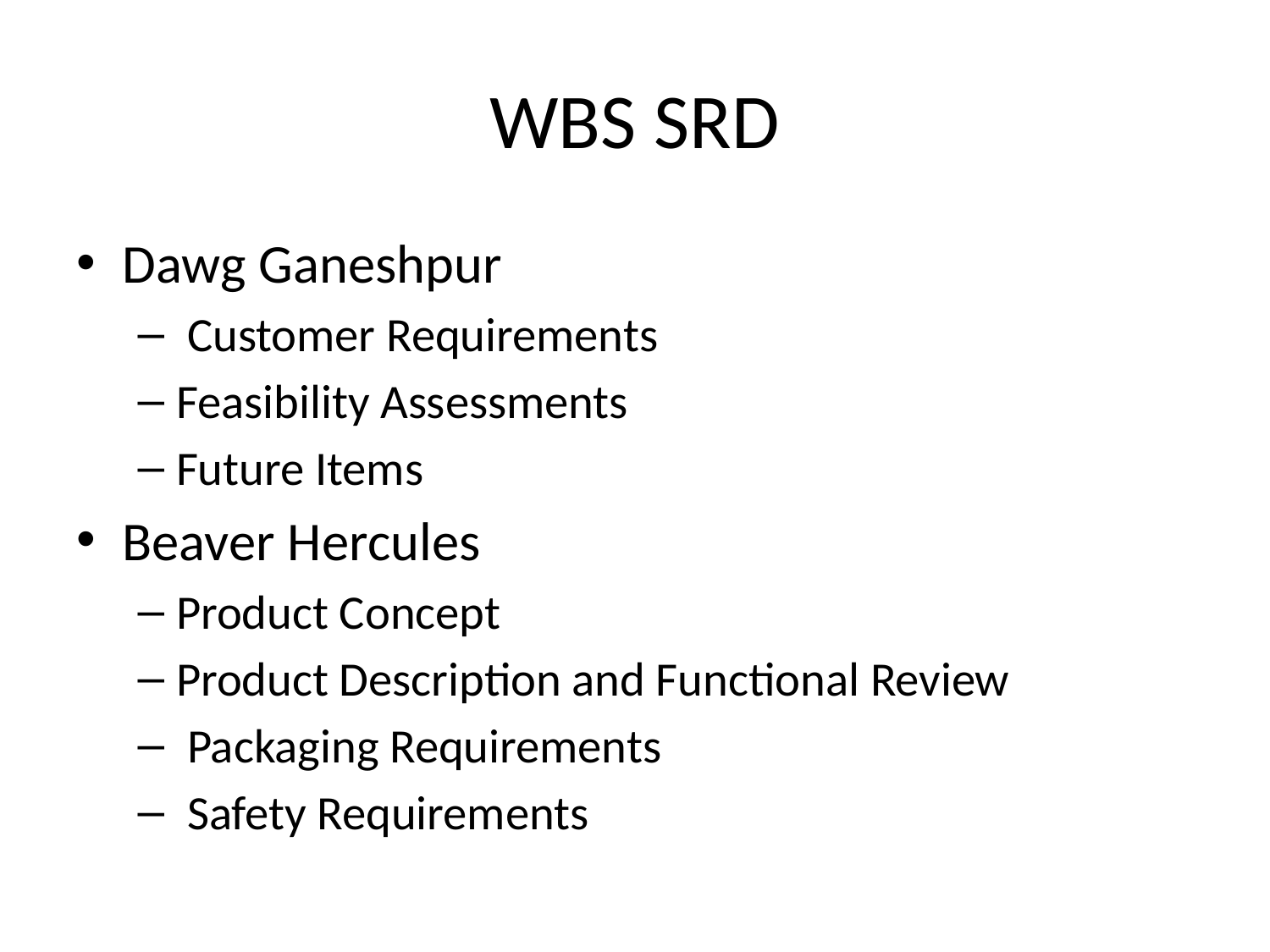

# WBS SRD
Dawg Ganeshpur
 Customer Requirements
Feasibility Assessments
Future Items
Beaver Hercules
Product Concept
Product Description and Functional Review
 Packaging Requirements
 Safety Requirements